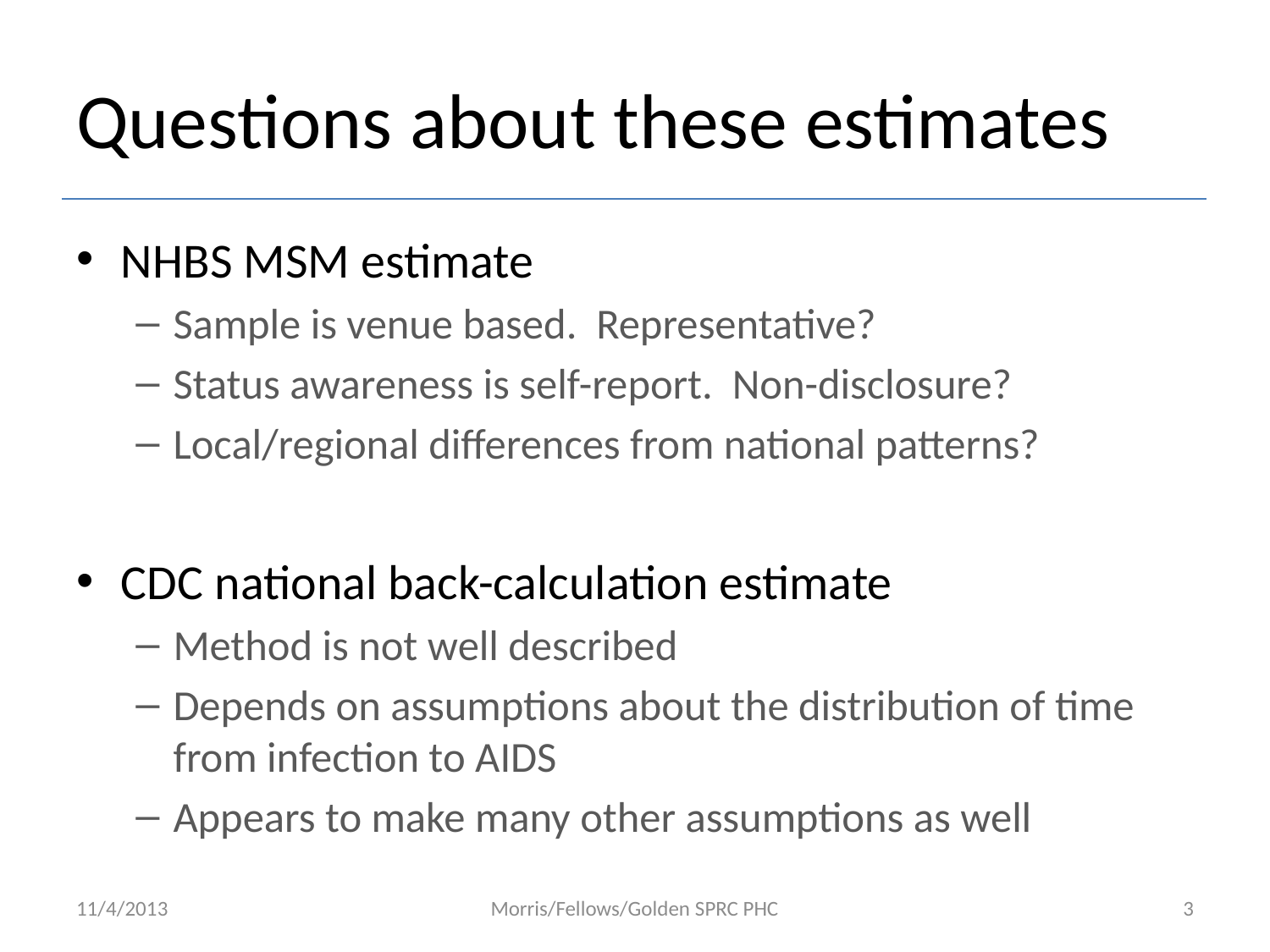

# Questions about these estimates
NHBS MSM estimate
Sample is venue based.  Representative?
Status awareness is self-report.  Non-disclosure?
Local/regional differences from national patterns?

CDC national back-calculation estimate
Method is not well described
Depends on assumptions about the distribution of time from infection to AIDS
Appears to make many other assumptions as well

11/4/2013
Morris/Fellows/Golden SPRC PHC
3